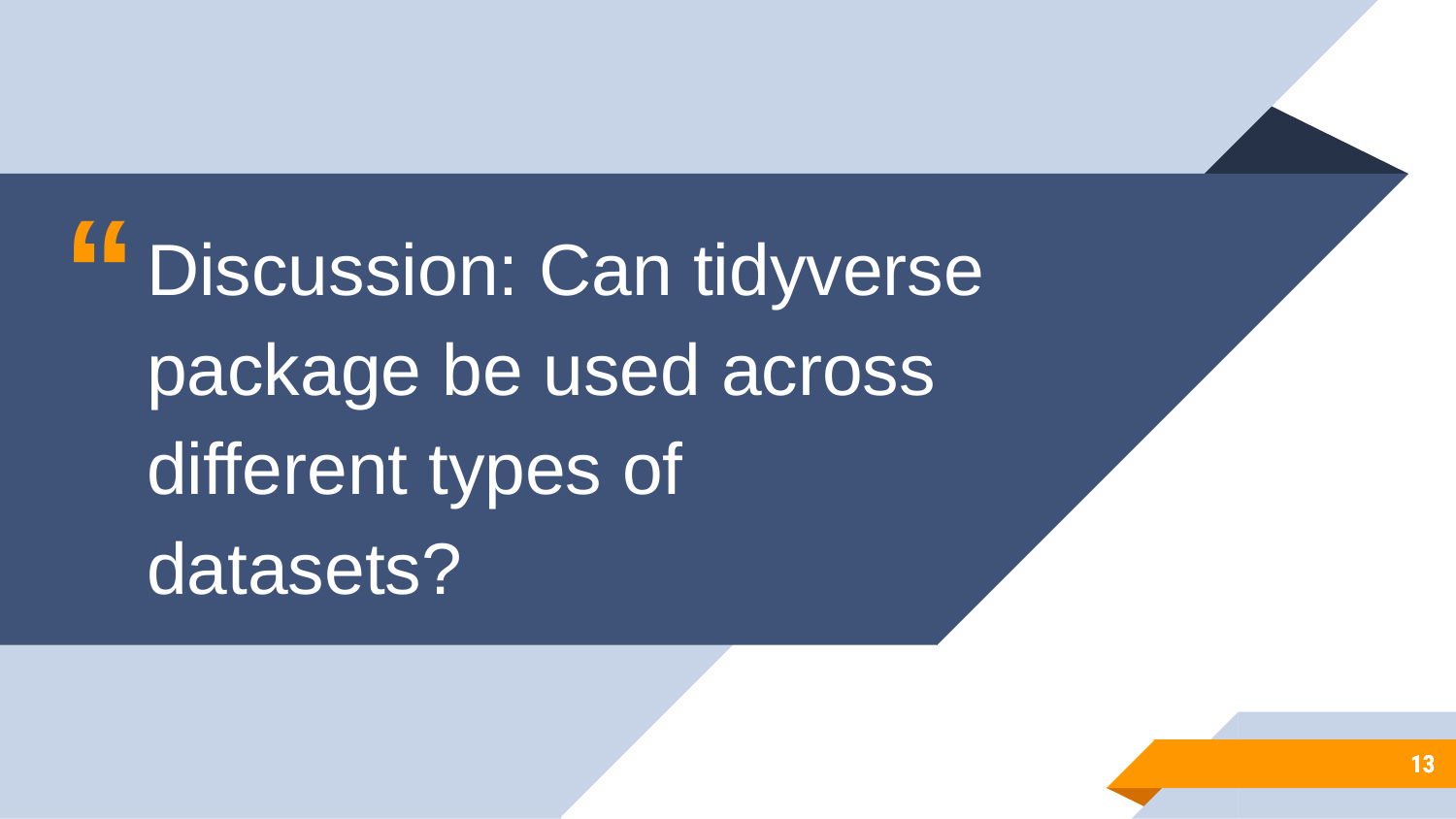

Discussion: Can tidyverse package be used across different types of datasets?
13
13